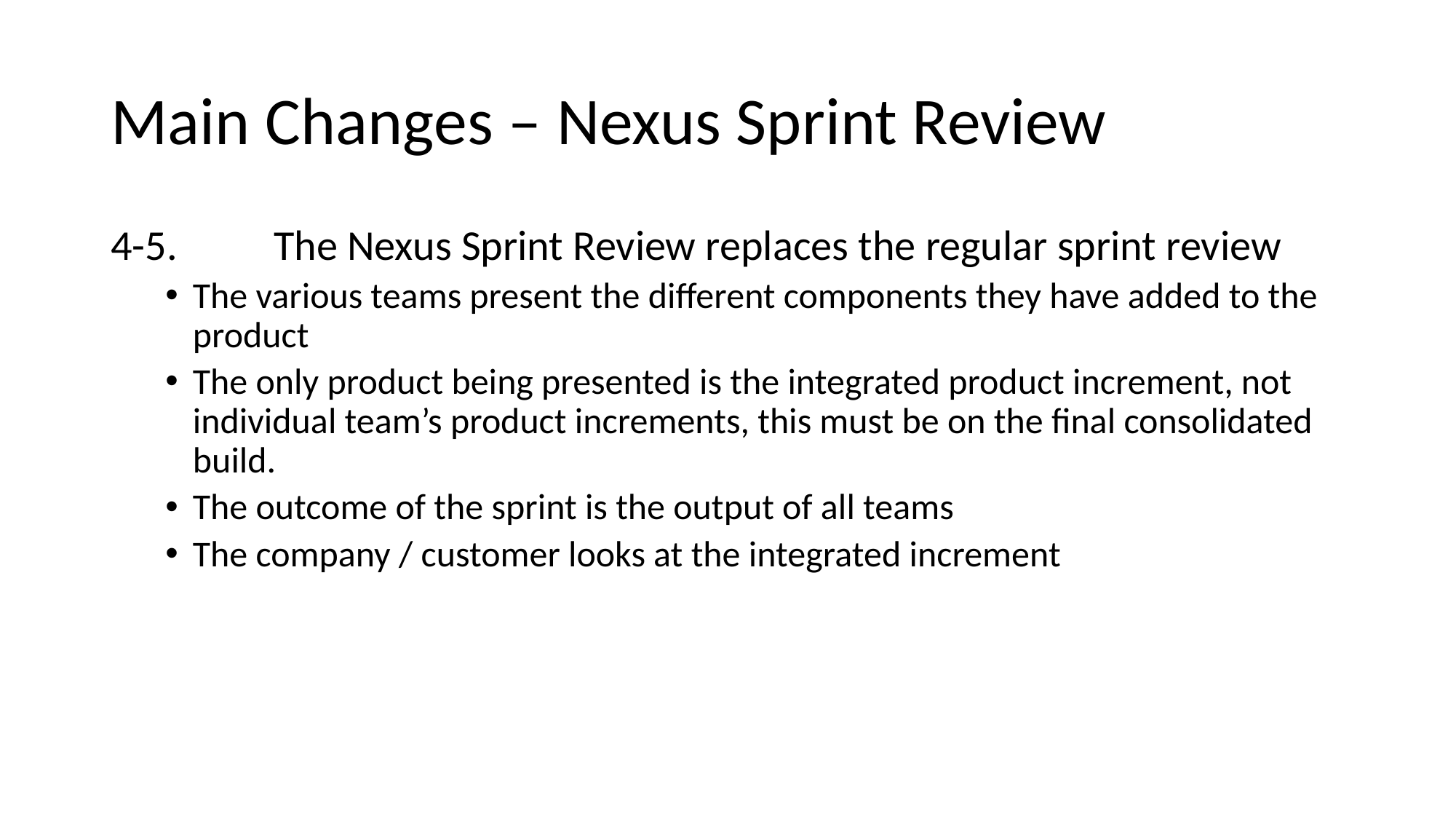

# Main Changes – Nexus Sprint Review
4-5.	The Nexus Sprint Review replaces the regular sprint review
The various teams present the different components they have added to the product
The only product being presented is the integrated product increment, not individual team’s product increments, this must be on the final consolidated build.
The outcome of the sprint is the output of all teams
The company / customer looks at the integrated increment